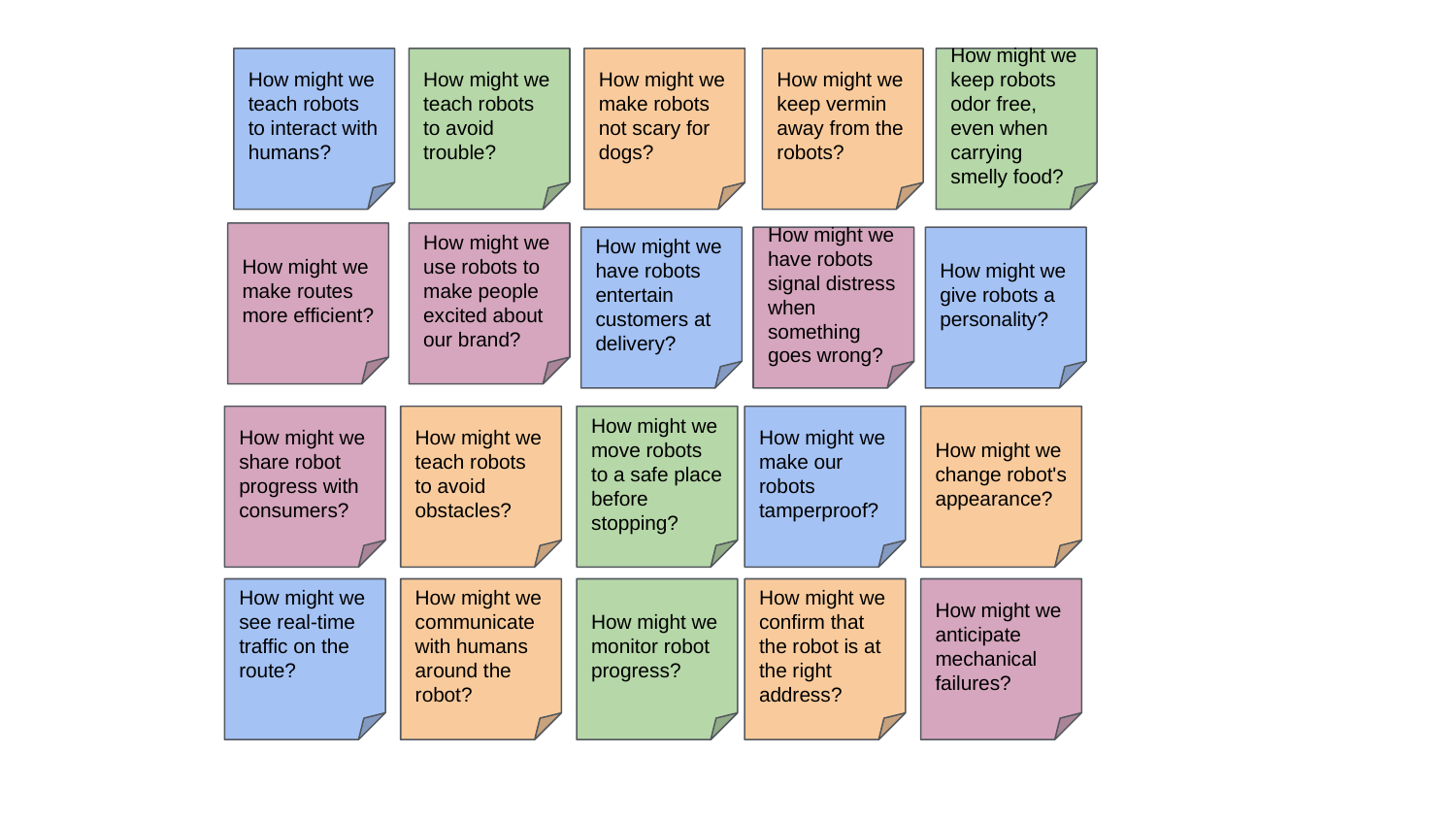

How might we teach robots to avoid trouble?
How might we make robots not scary for dogs?
How might we keep robots odor free, even when carrying smelly food?
How might we teach robots to interact with humans?
How might we keep vermin away from the robots?
How might we make routes more efficient?
How might we use robots to make people excited about our brand?
How might we have robots entertain customers at delivery?
How might we have robots signal distress when something goes wrong?
How might we give robots a personality?
How might we share robot progress with consumers?
How might we teach robots to avoid obstacles?
How might we move robots to a safe place before stopping?
How might we make our robots tamperproof?
How might we change robot's appearance?
How might we see real-time traffic on the route?

How might we communicate with humans around the robot?
How might we monitor robot progress?
How might we confirm that the robot is at the right address?
How might we anticipate mechanical failures?